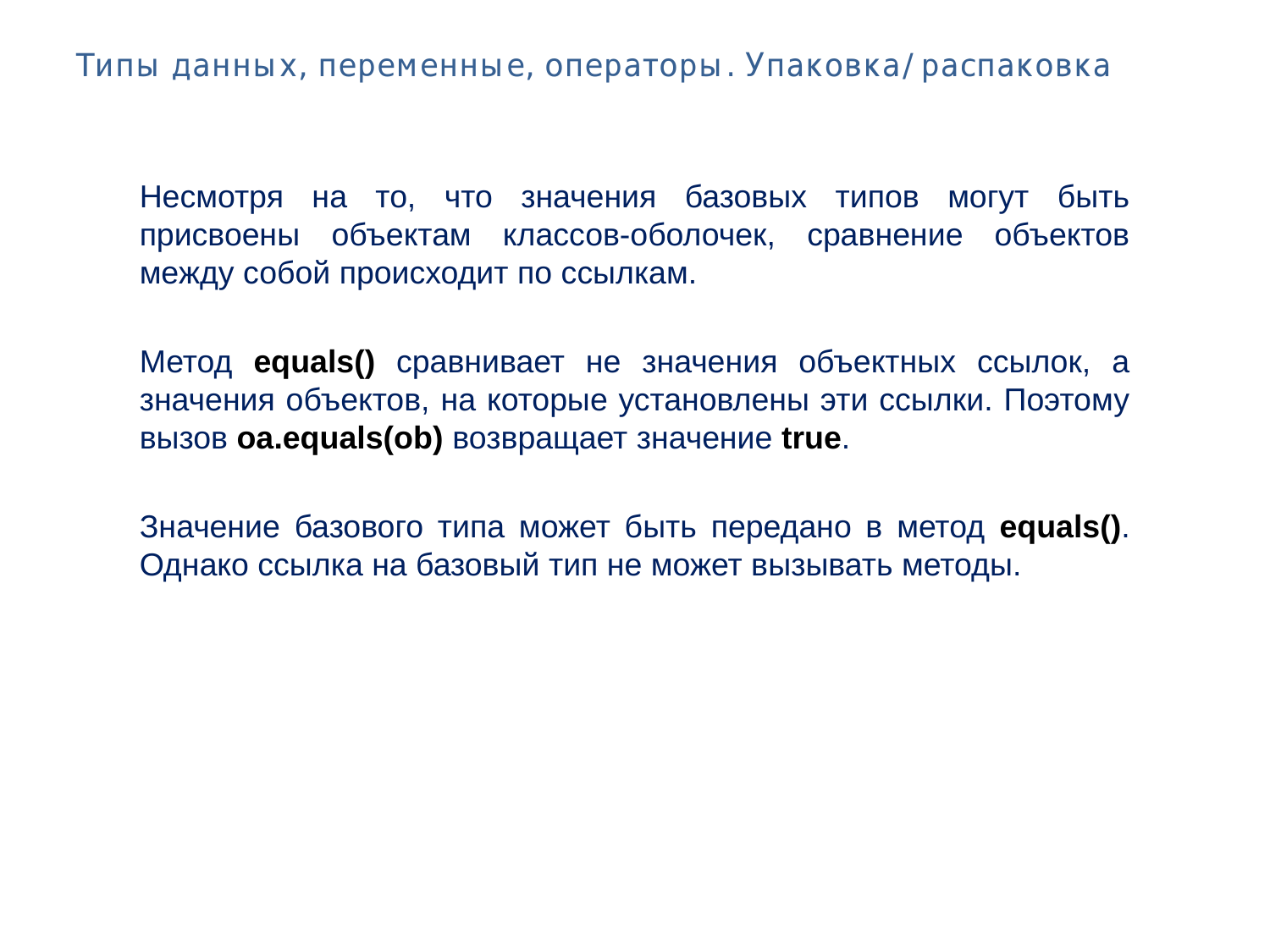

Типы данных, переменные, операторы. Упаковка/распаковка
Несмотря на то, что значения базовых типов могут быть присвоены объектам классов-оболочек, сравнение объектов между собой происходит по ссылкам.

Метод equals() сравнивает не значения объектных ссылок, а значения объектов, на которые установлены эти ссылки. Поэтому вызов oa.equals(ob) возвращает значение true.

Значение базового типа может быть передано в метод equals(). Однако ссылка на базовый тип не может вызывать методы.